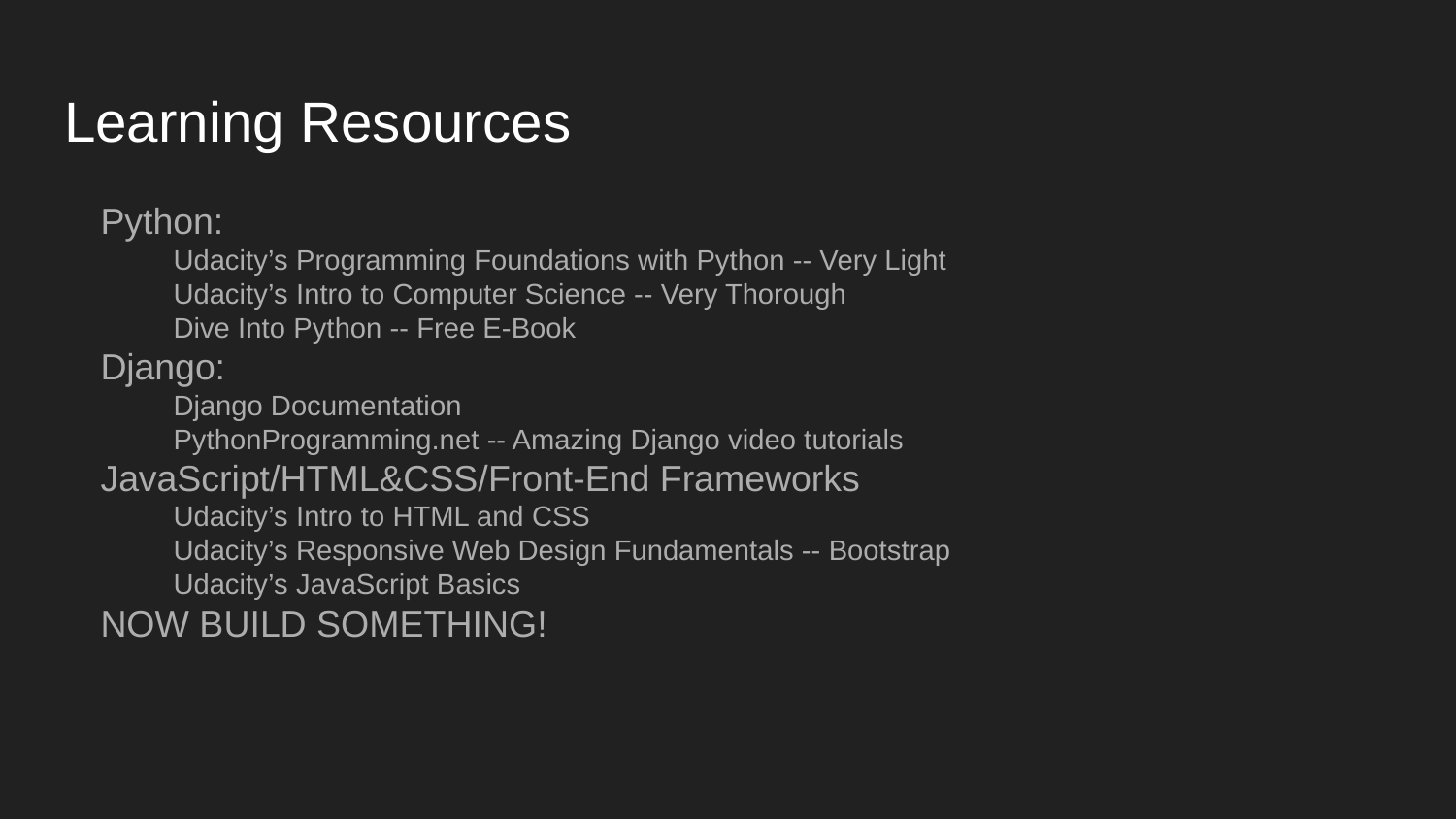

# Learning Resources
Python:
Udacity’s Programming Foundations with Python -- Very Light
Udacity’s Intro to Computer Science -- Very Thorough
Dive Into Python -- Free E-Book
Django:
Django Documentation
PythonProgramming.net -- Amazing Django video tutorials
JavaScript/HTML&CSS/Front-End Frameworks
Udacity’s Intro to HTML and CSS
Udacity’s Responsive Web Design Fundamentals -- Bootstrap
Udacity’s JavaScript Basics
NOW BUILD SOMETHING!